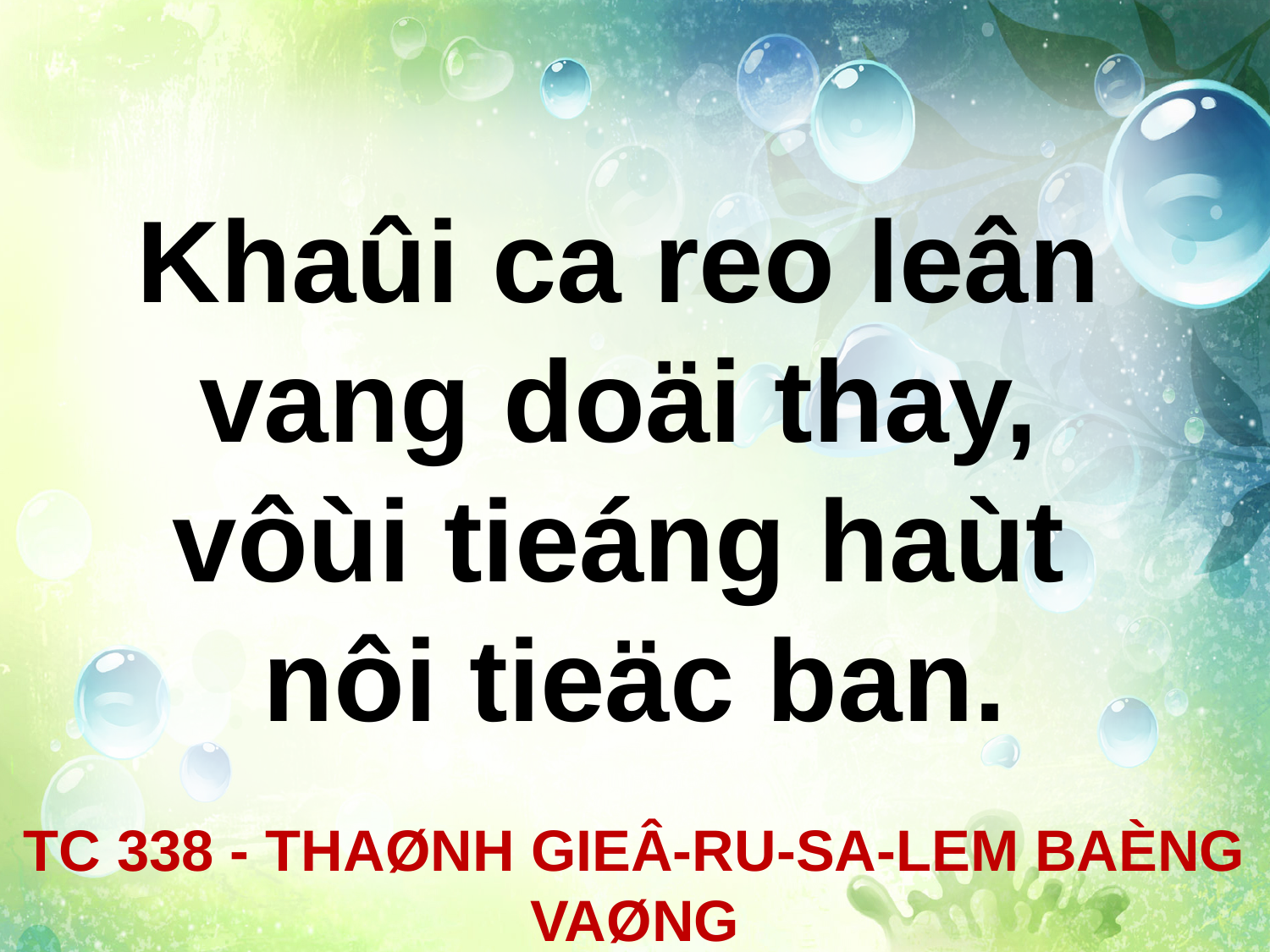

Khaûi ca reo leân
vang doäi thay,
vôùi tieáng haùt
nôi tieäc ban.
TC 338 - THAØNH GIEÂ-RU-SA-LEM BAÈNG VAØNG